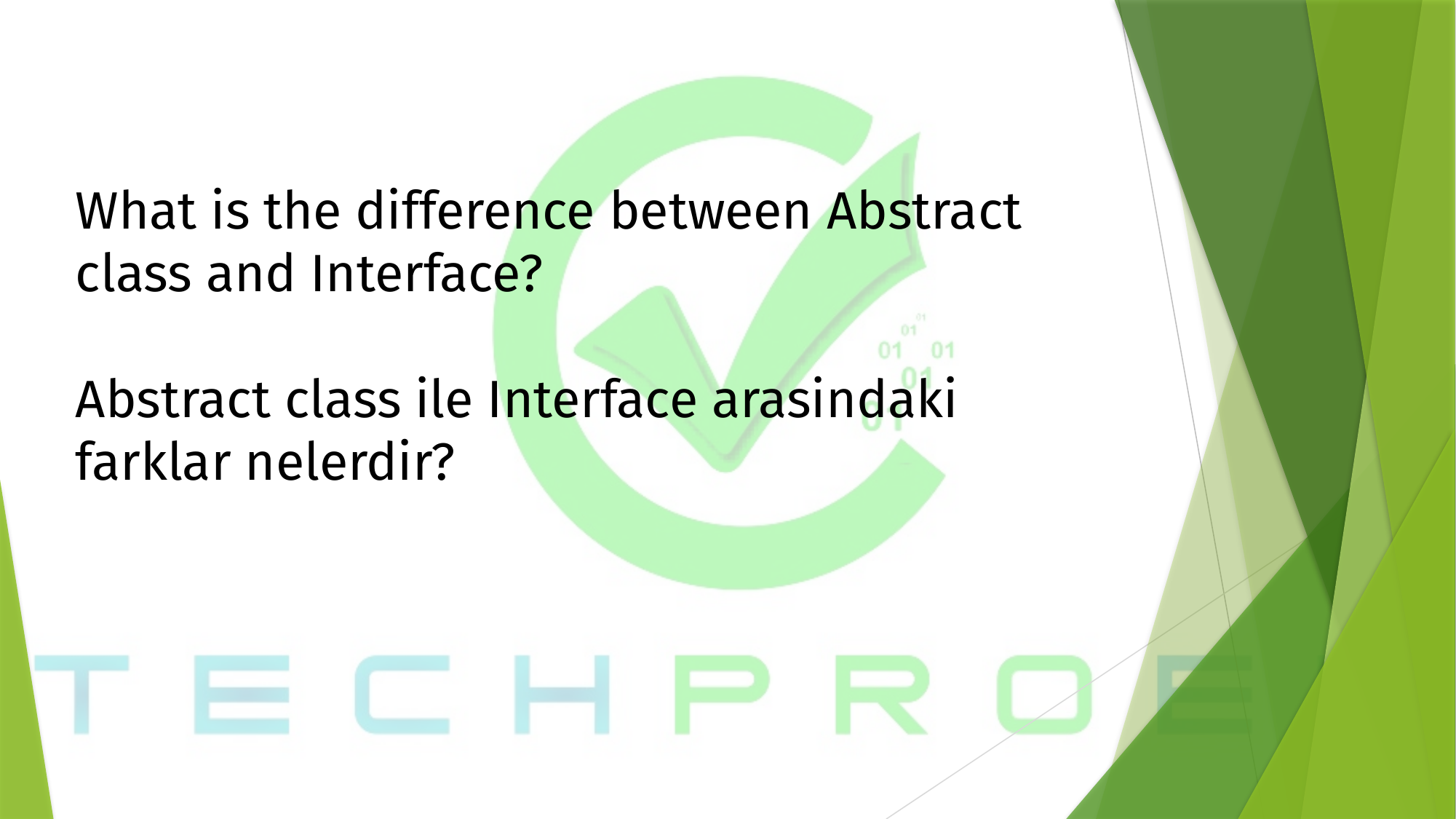

# What is the difference between Abstract class and Interface? Abstract class ile Interface arasindaki farklar nelerdir?